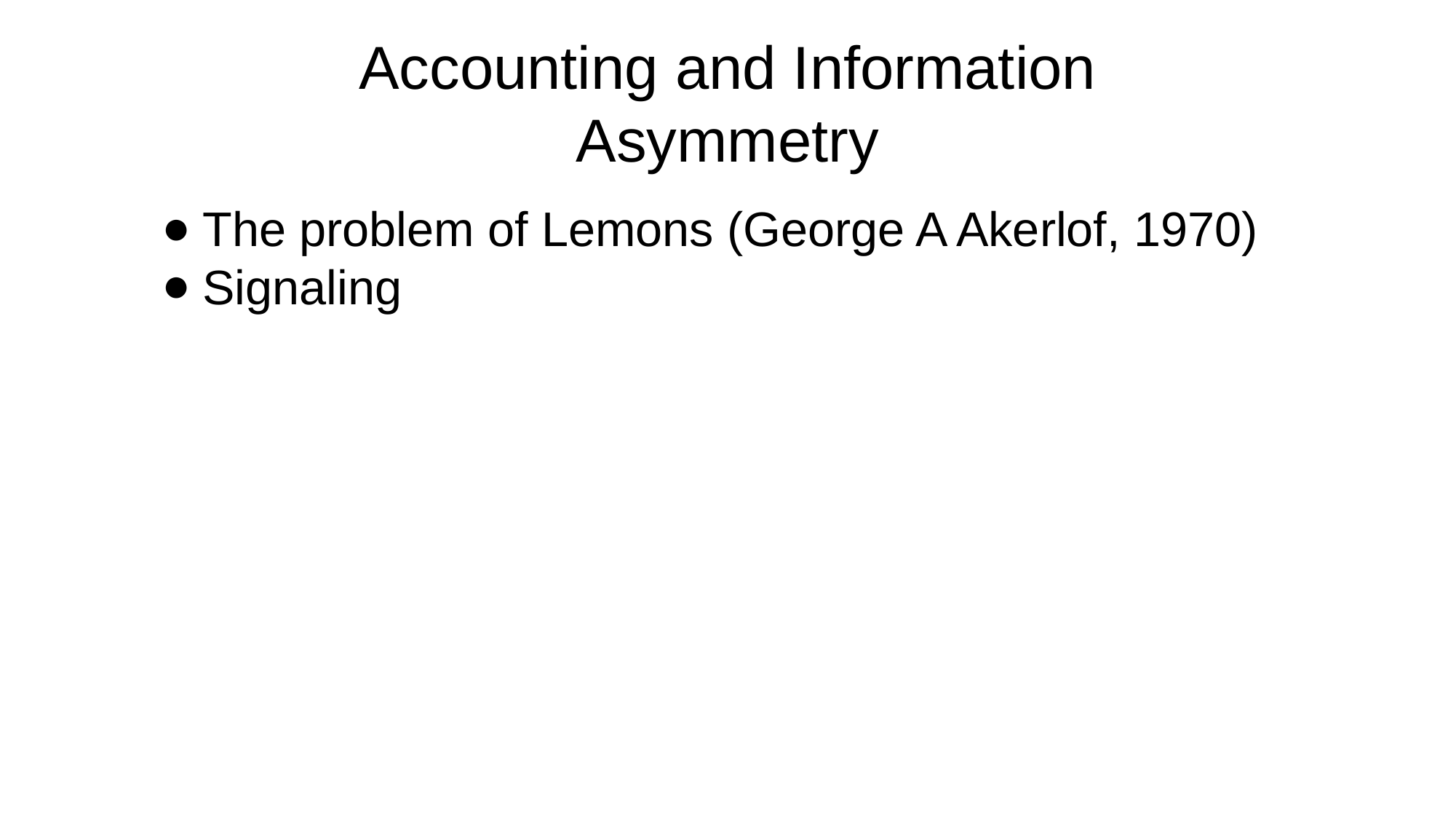

# Accounting and Information Asymmetry
The problem of Lemons (George A Akerlof, 1970)
Signaling